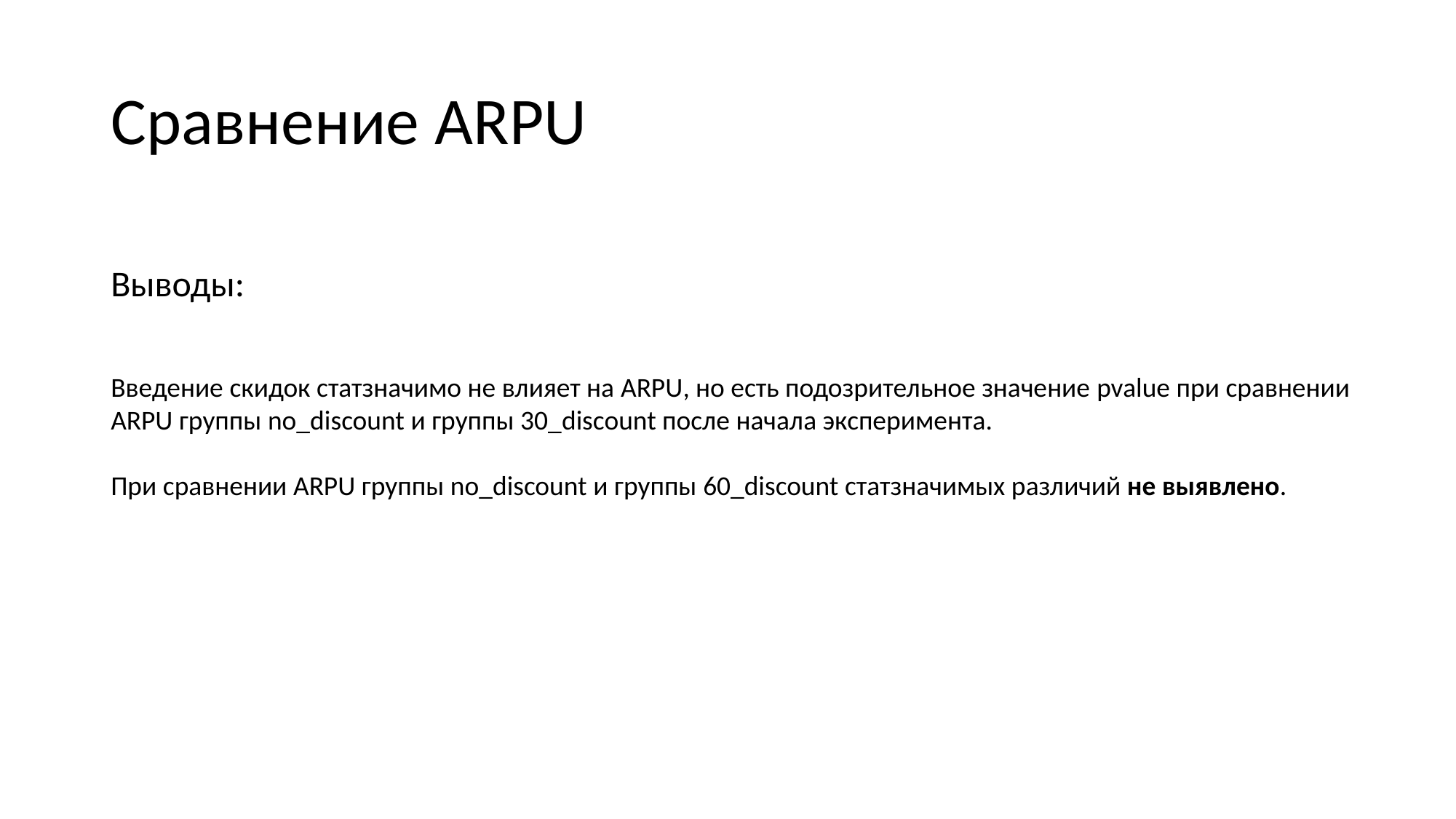

# Cравнение ARPU
Выводы:

Введение скидок статзначимо не влияет на ARPU, но есть подозрительное значение pvalue при сравнении ARPU группы no_discount и группы 30_discount после начала эксперимента.

При сравнении ARPU группы no_discount и группы 60_discount статзначимых различий не выявлено.